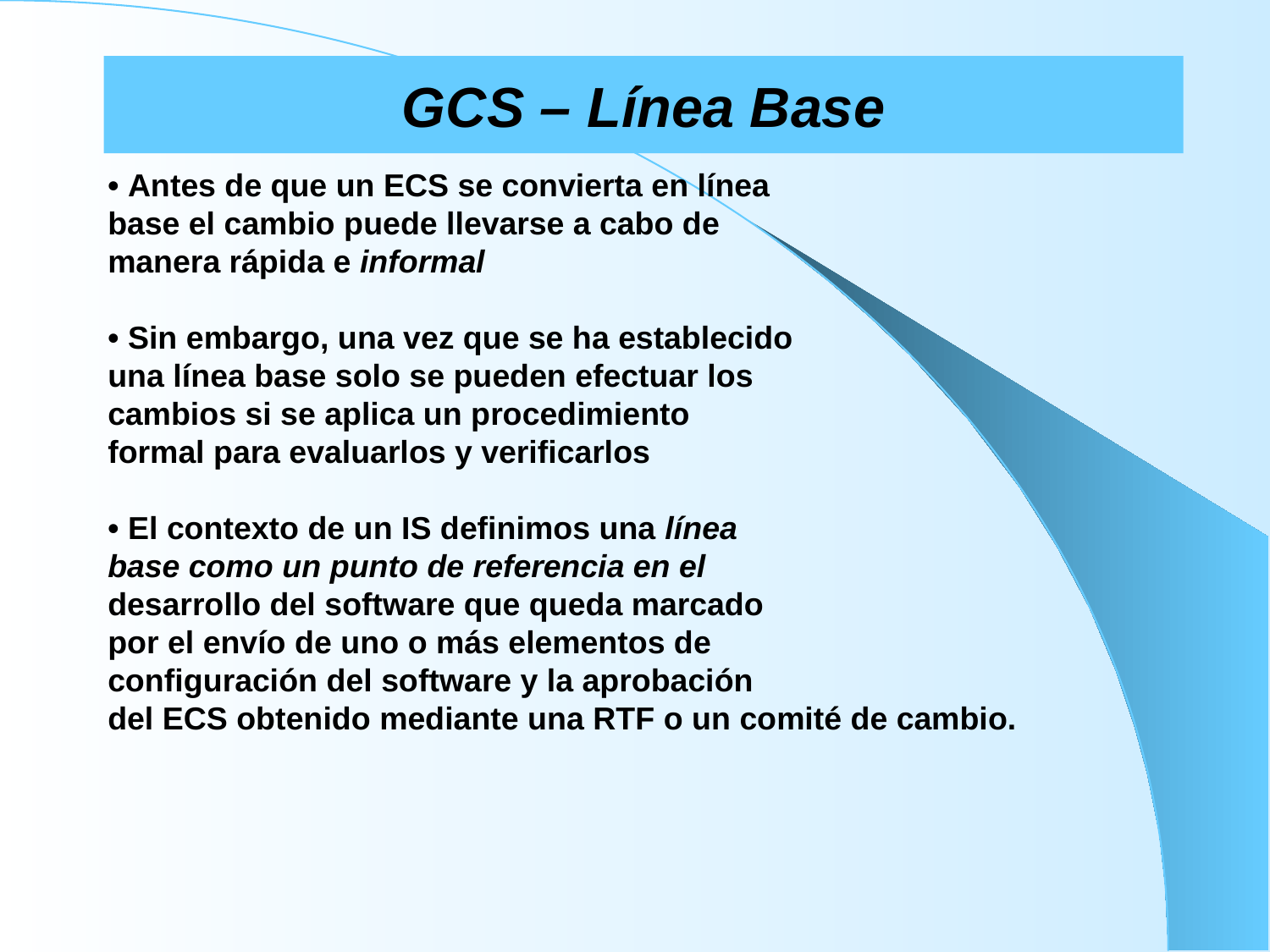

# GCS – Línea Base
• Antes de que un ECS se convierta en línea
base el cambio puede llevarse a cabo de
manera rápida e informal

• Sin embargo, una vez que se ha establecido
una línea base solo se pueden efectuar los
cambios si se aplica un procedimiento
formal para evaluarlos y verificarlos

• El contexto de un IS definimos una línea
base como un punto de referencia en el
desarrollo del software que queda marcado
por el envío de uno o más elementos de
configuración del software y la aprobación
del ECS obtenido mediante una RTF o un comité de cambio.